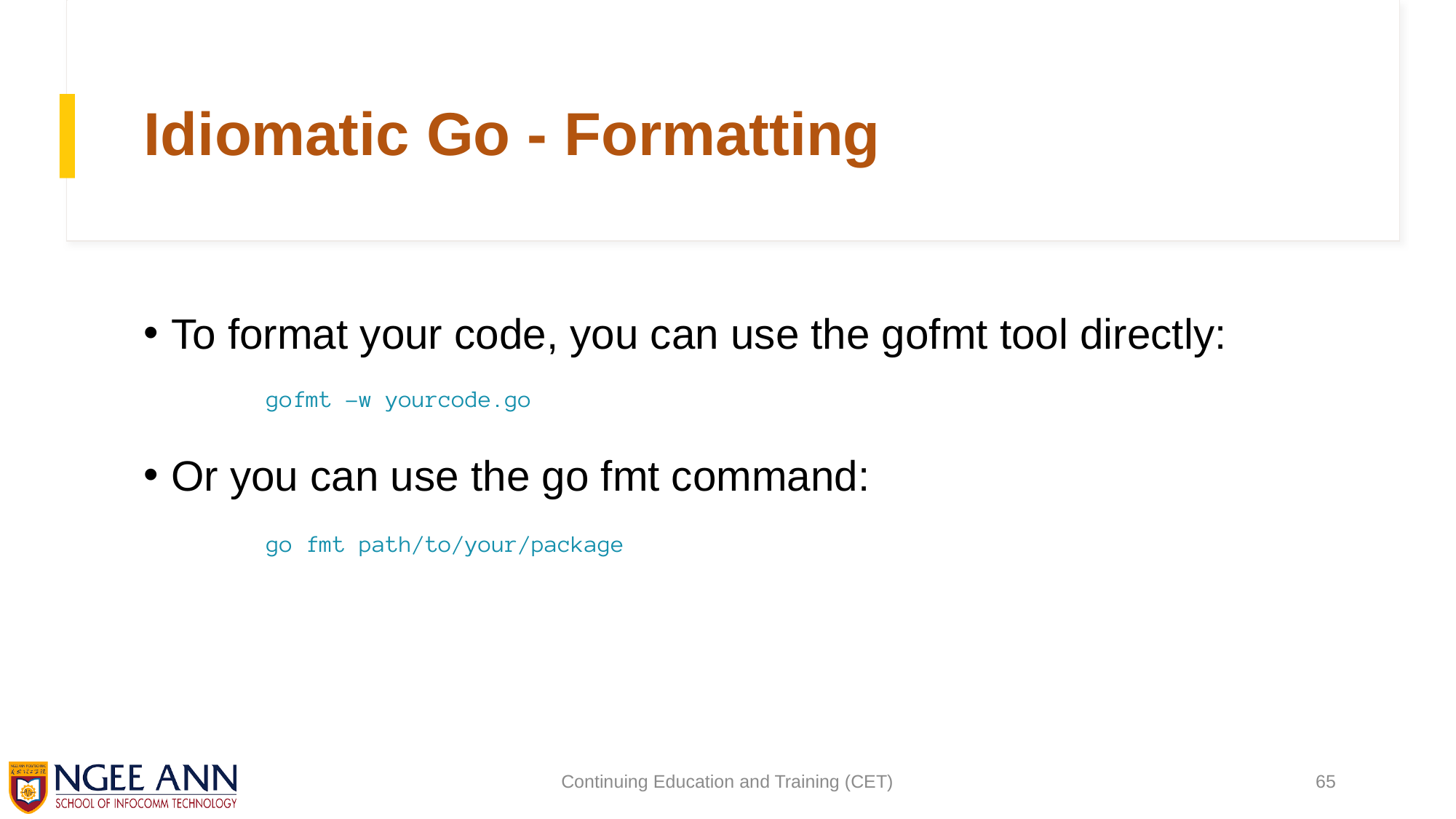

# Idiomatic Go - Formatting
To format your code, you can use the gofmt tool directly:

Or you can use the go fmt command:

gofmt -w yourcode.go

go fmt path/to/your/package

Continuing Education and Training (CET)
65